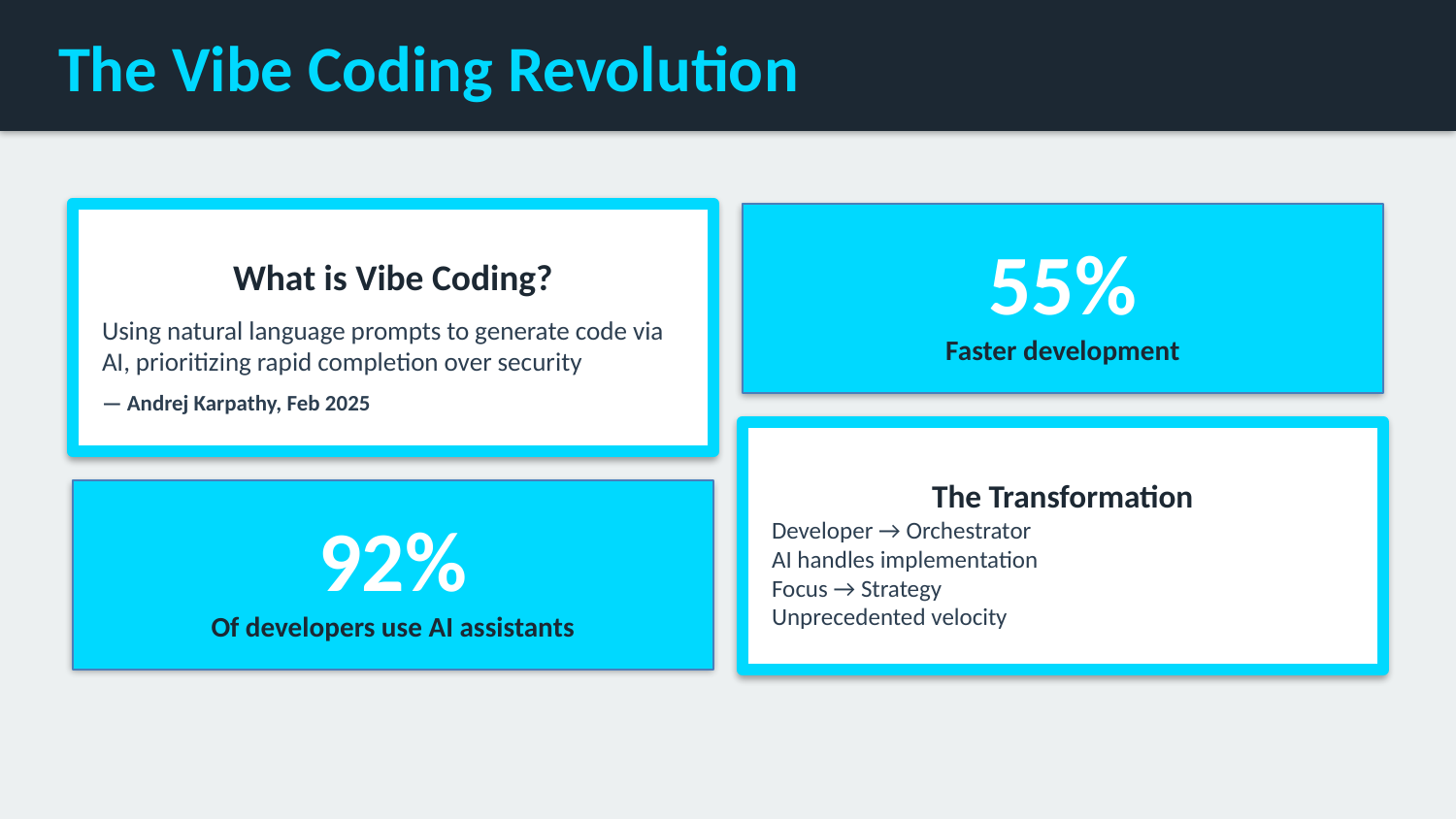

The Vibe Coding Revolution
What is Vibe Coding?
Using natural language prompts to generate code via AI, prioritizing rapid completion over security
— Andrej Karpathy, Feb 2025
55%
Faster development
The Transformation
Developer → Orchestrator
AI handles implementation
Focus → Strategy
Unprecedented velocity
92%
Of developers use AI assistants